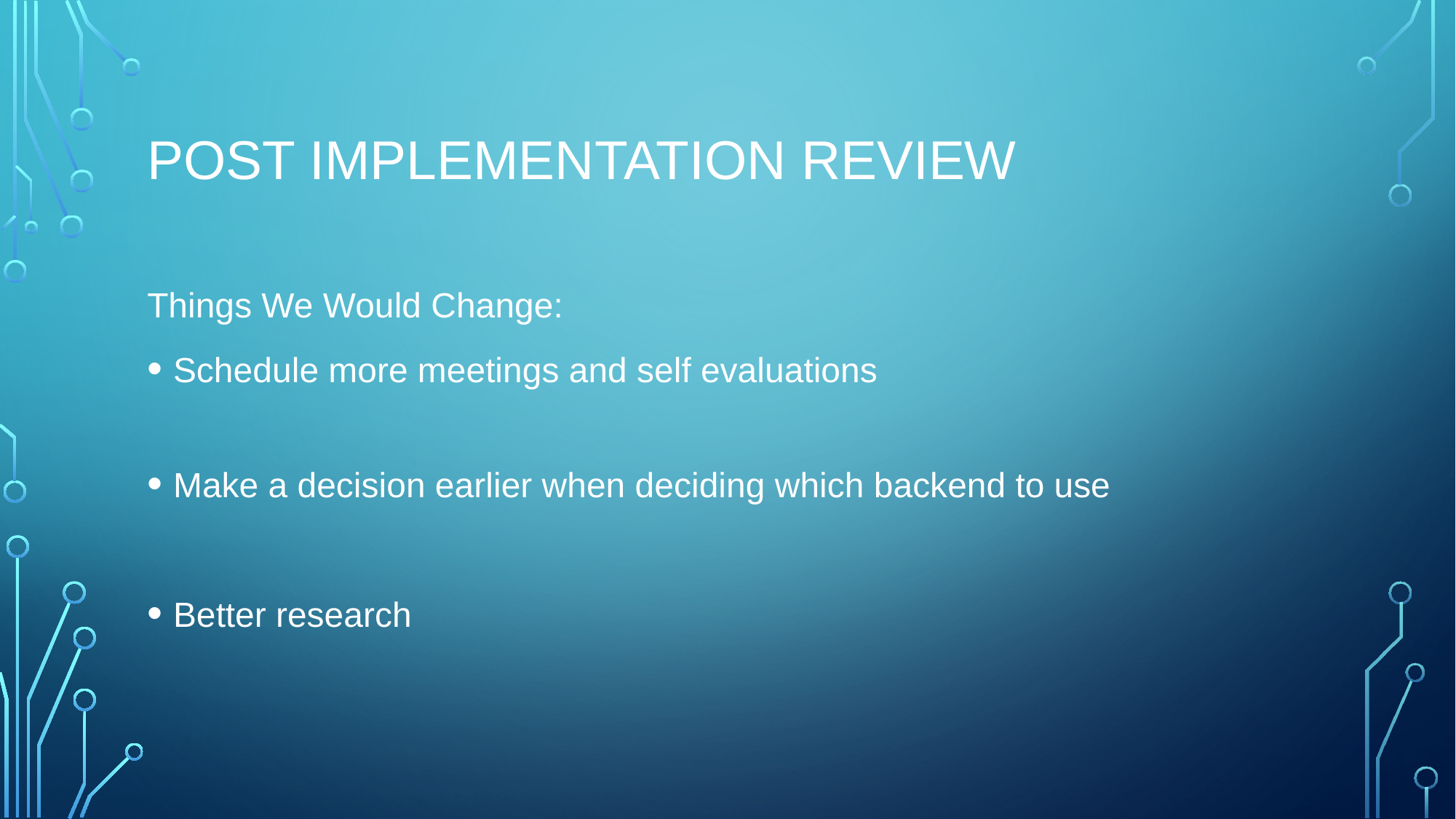

# POST IMPLEMENTATION REVIEW
Things We Would Change:
Schedule more meetings and self evaluations
Make a decision earlier when deciding which backend to use

Better research